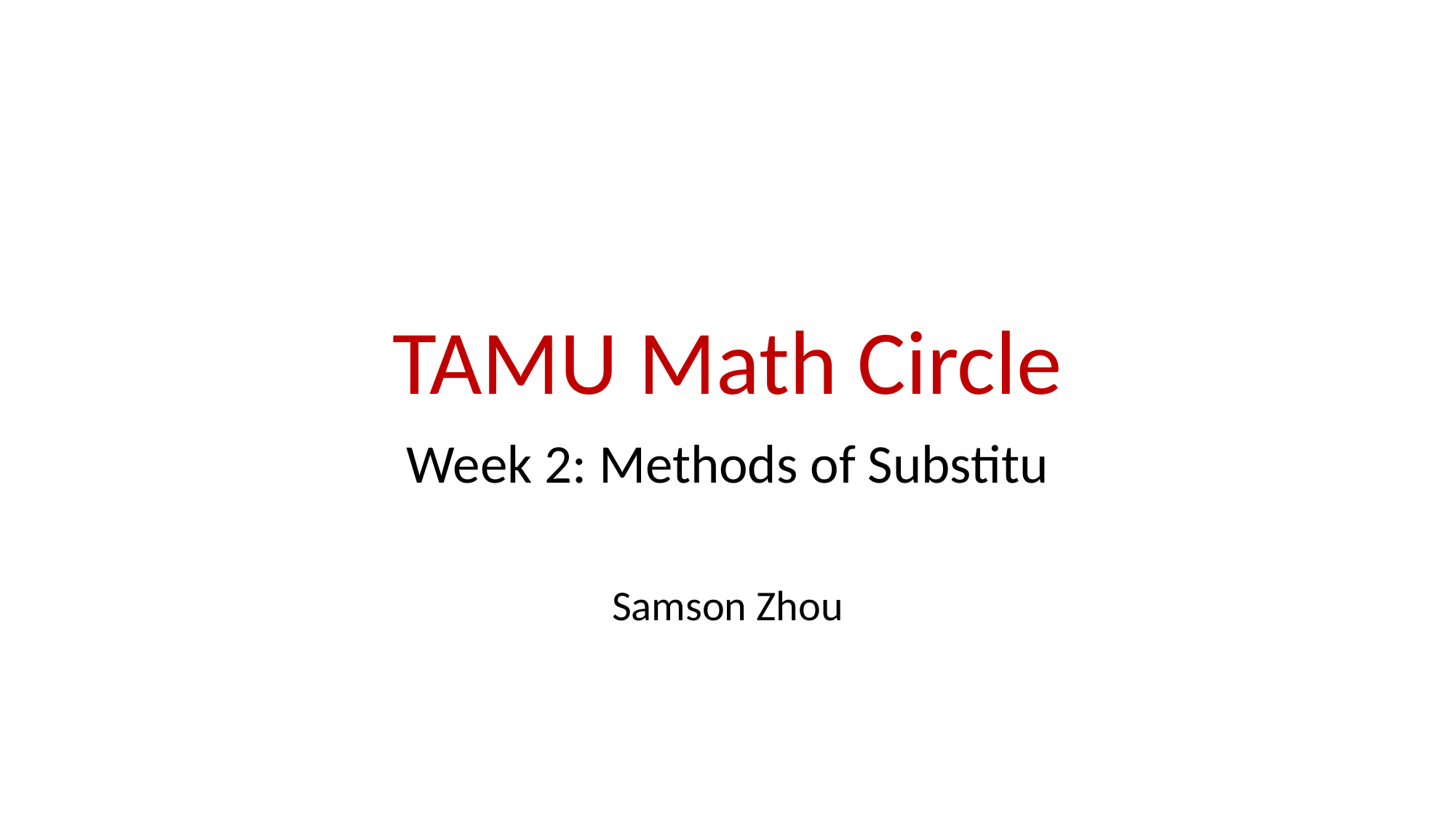

# TAMU Math Circle
Week 2: Methods of Substitu

Samson Zhou